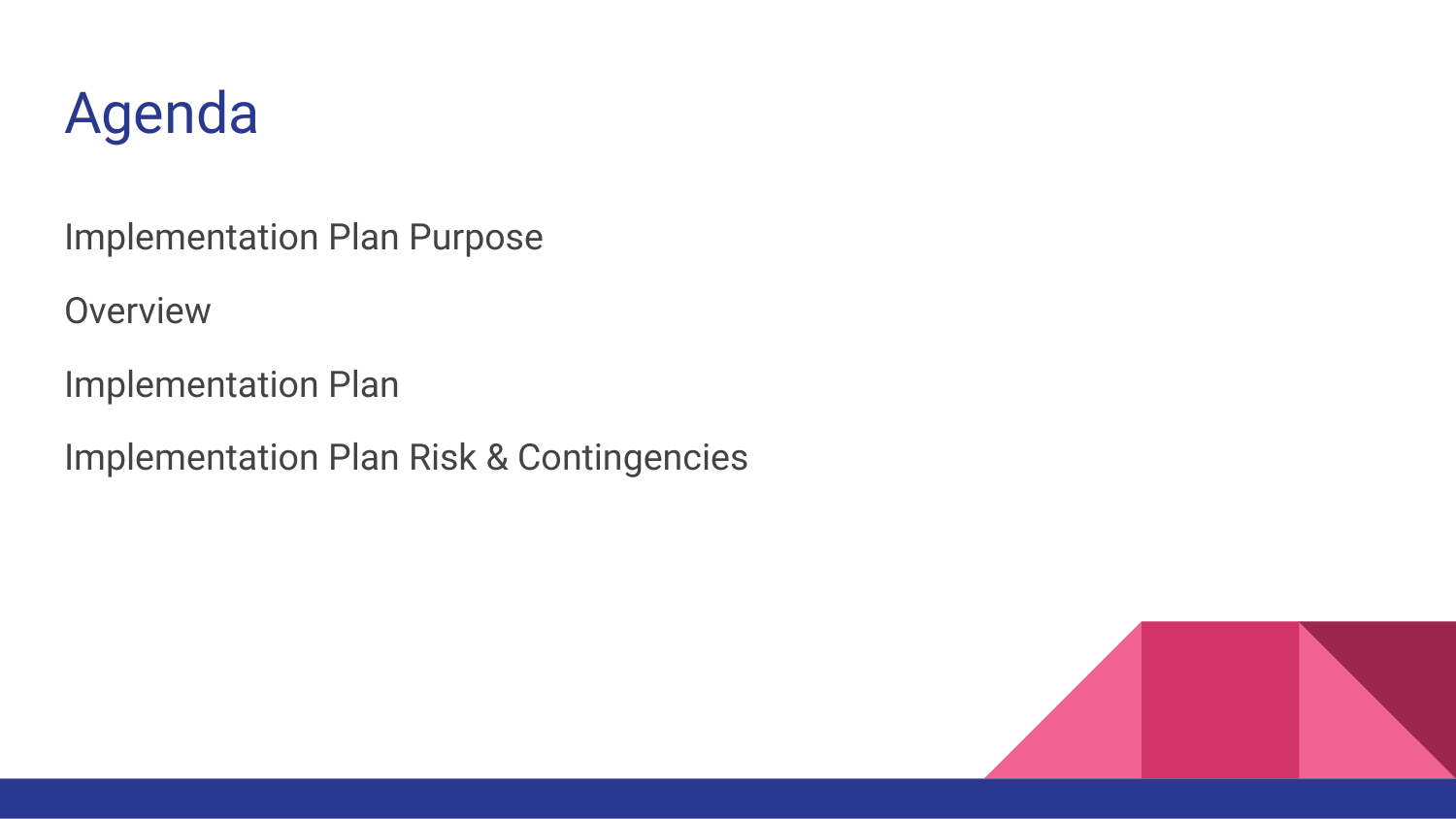

# Agenda
Implementation Plan Purpose
Overview
Implementation Plan
Implementation Plan Risk & Contingencies